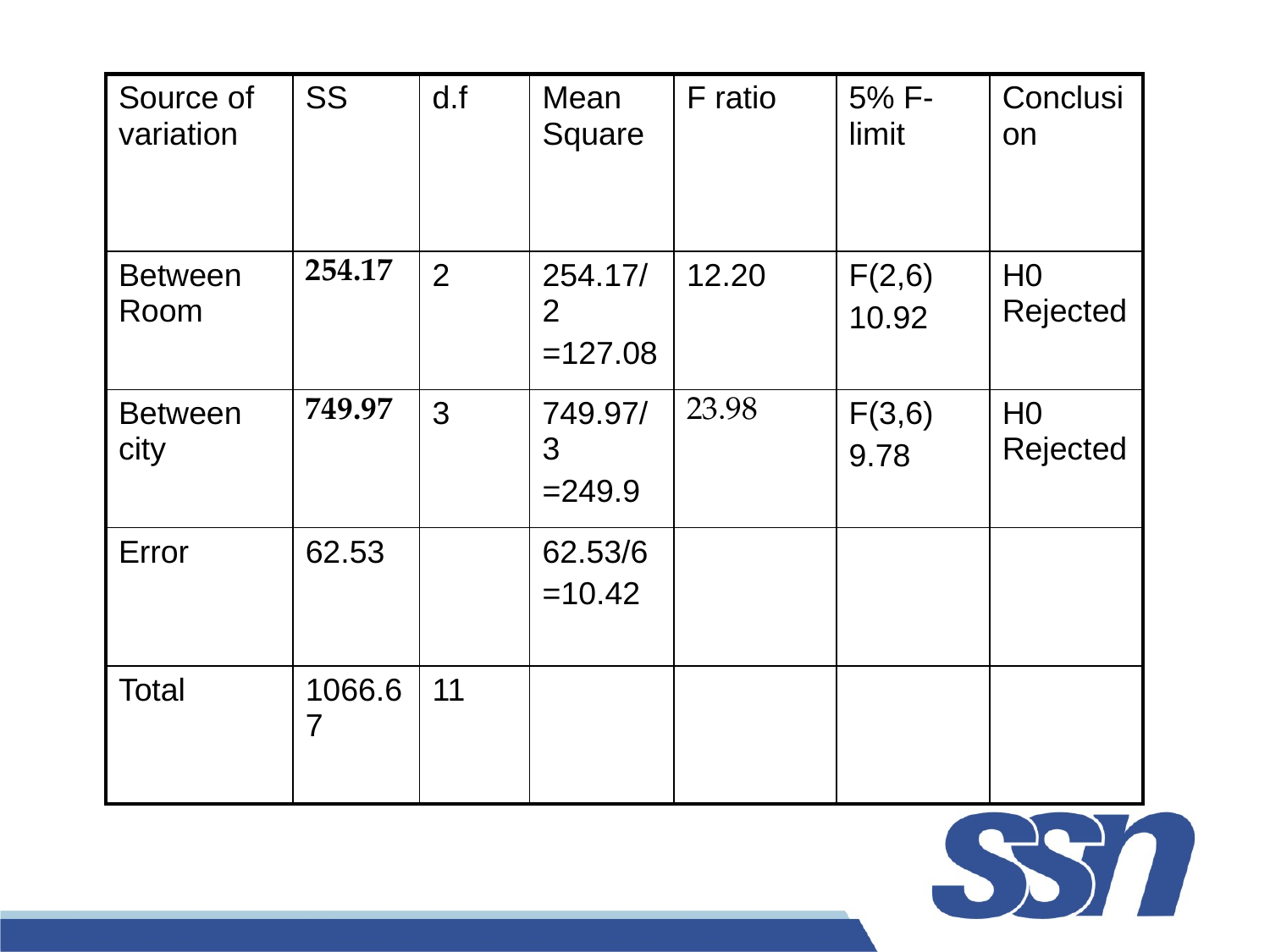

| Source of variation | SS | d.f | Mean Square | F ratio | 5% F-limit | Conclusion |
| --- | --- | --- | --- | --- | --- | --- |
| Between Room | 254.17 | 2 | 254.17/2 =127.08 | 12.20 | F(2,6) 10.92 | H0 Rejected |
| Between city | 749.97 | 3 | 749.97/3 =249.9 | 23.98 | F(3,6) 9.78 | H0 Rejected |
| Error | 62.53 |  | 62.53/6 =10.42 |  |  |  |
| Total | 1066.67 | 11 |  |  |  |  |